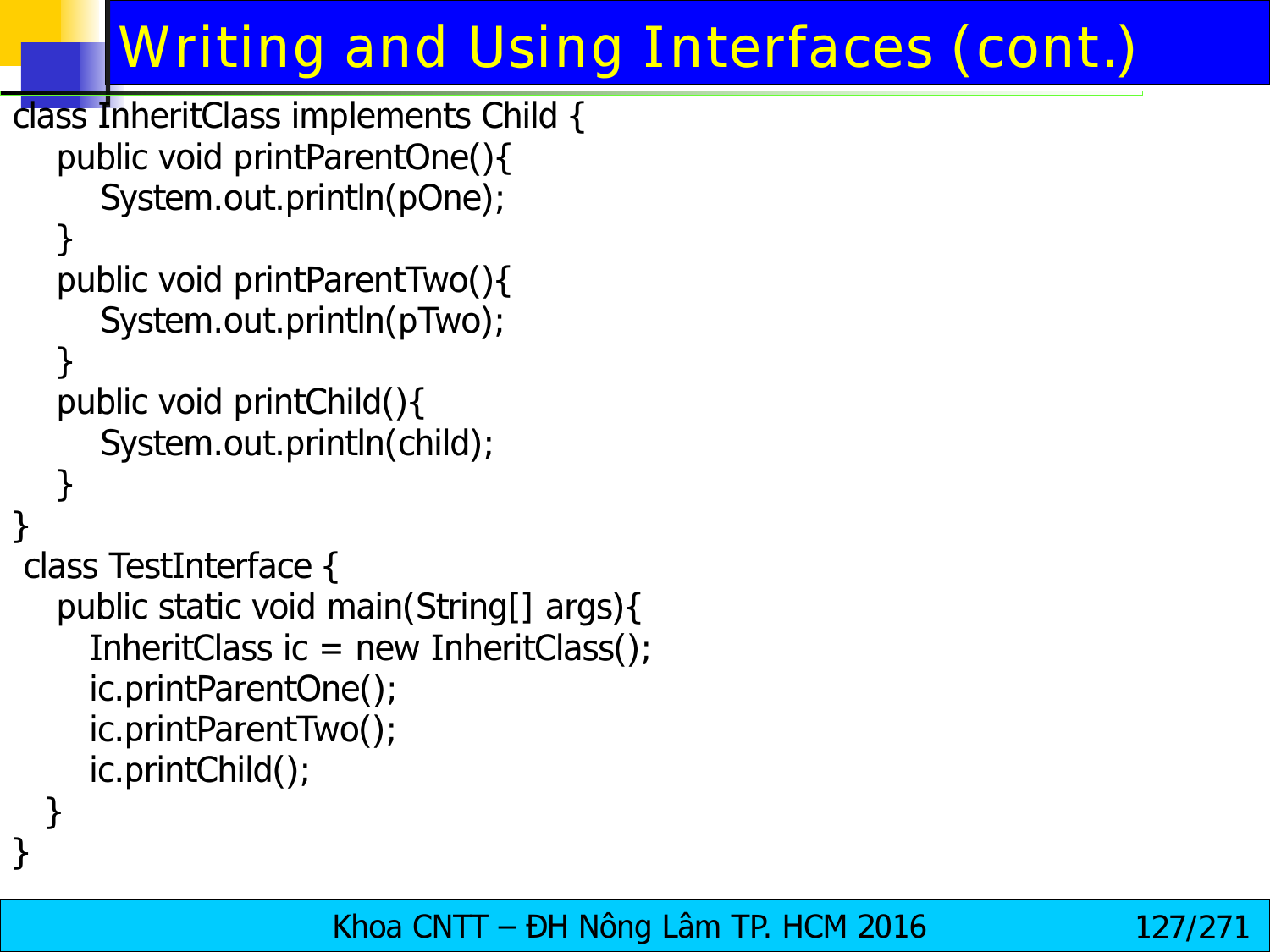

# Writing and Using Interfaces (cont.)
class InheritClass implements Child {
    public void printParentOne(){
        System.out.println(pOne);
    }
    public void printParentTwo(){
        System.out.println(pTwo);
    }
    public void printChild(){
        System.out.println(child);
    }
}
 class TestInterface {
    public static void main(String[] args){
       InheritClass ic = new InheritClass();
       ic.printParentOne();
       ic.printParentTwo();
       ic.printChild();
   }
}